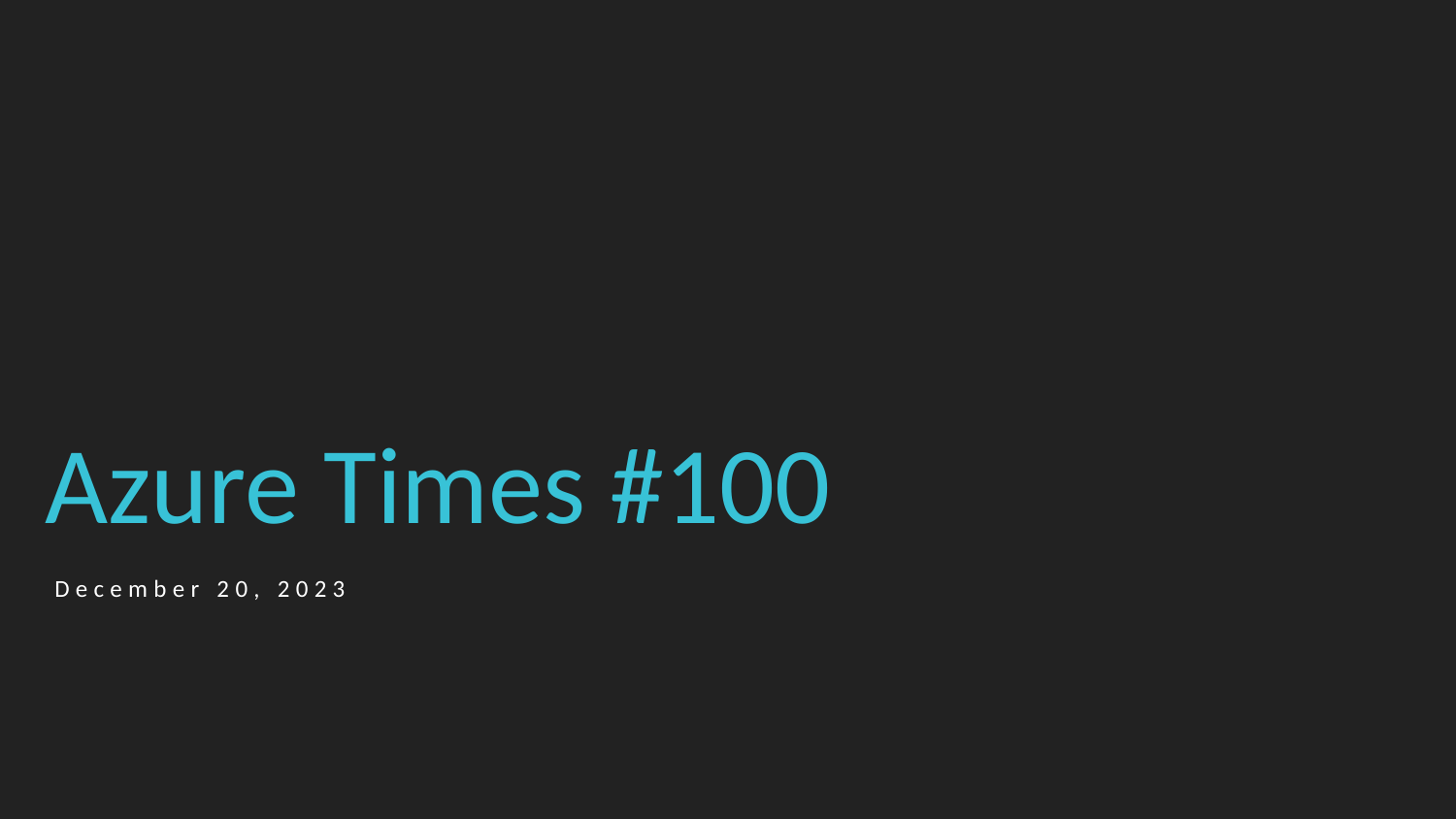

# Azure Times #100
December 20, 2023